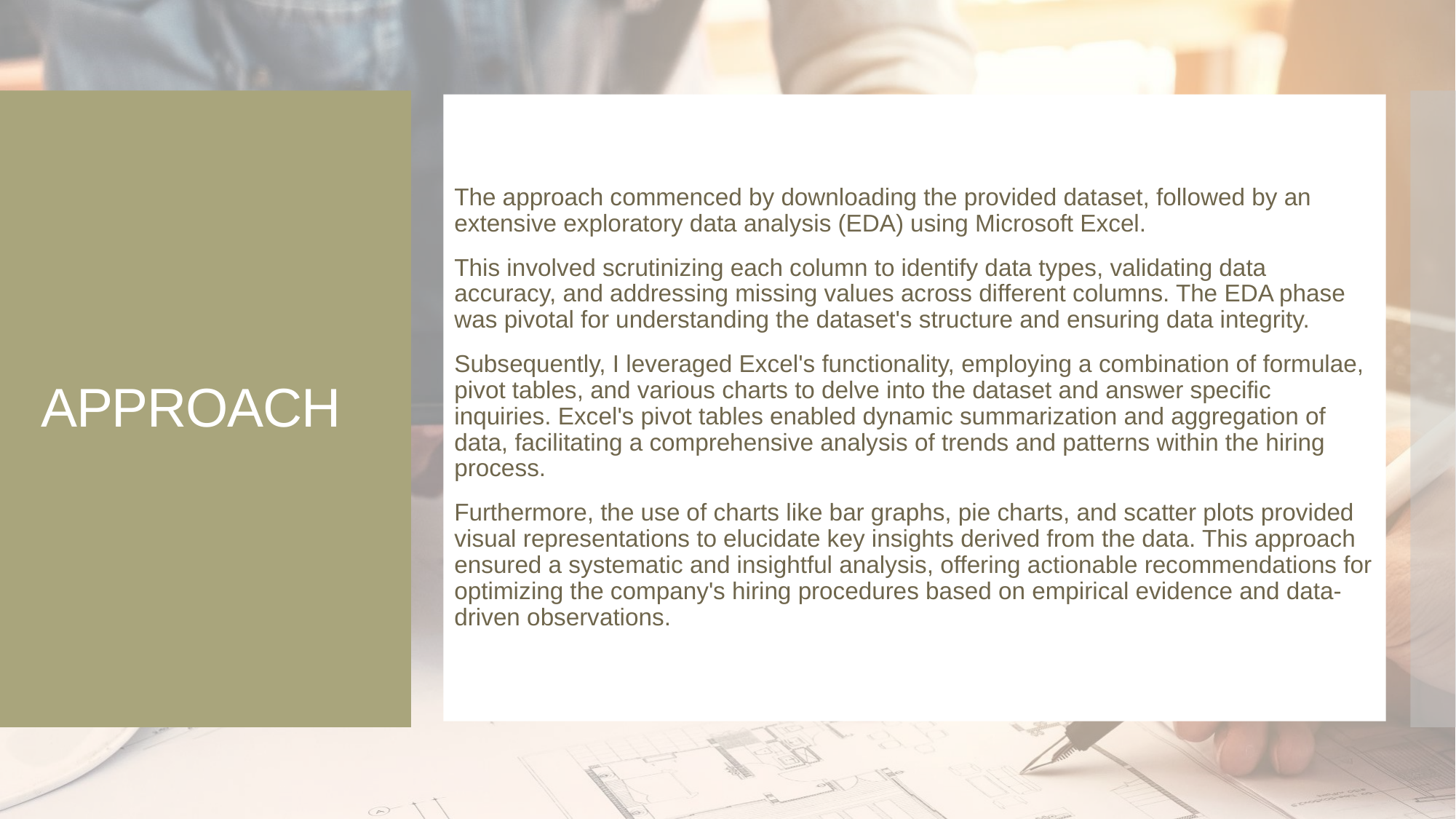

The approach commenced by downloading the provided dataset, followed by an extensive exploratory data analysis (EDA) using Microsoft Excel.
This involved scrutinizing each column to identify data types, validating data accuracy, and addressing missing values across different columns. The EDA phase was pivotal for understanding the dataset's structure and ensuring data integrity.
Subsequently, I leveraged Excel's functionality, employing a combination of formulae, pivot tables, and various charts to delve into the dataset and answer specific inquiries. Excel's pivot tables enabled dynamic summarization and aggregation of data, facilitating a comprehensive analysis of trends and patterns within the hiring process.
Furthermore, the use of charts like bar graphs, pie charts, and scatter plots provided visual representations to elucidate key insights derived from the data. This approach ensured a systematic and insightful analysis, offering actionable recommendations for optimizing the company's hiring procedures based on empirical evidence and data-driven observations.
# APPROACH